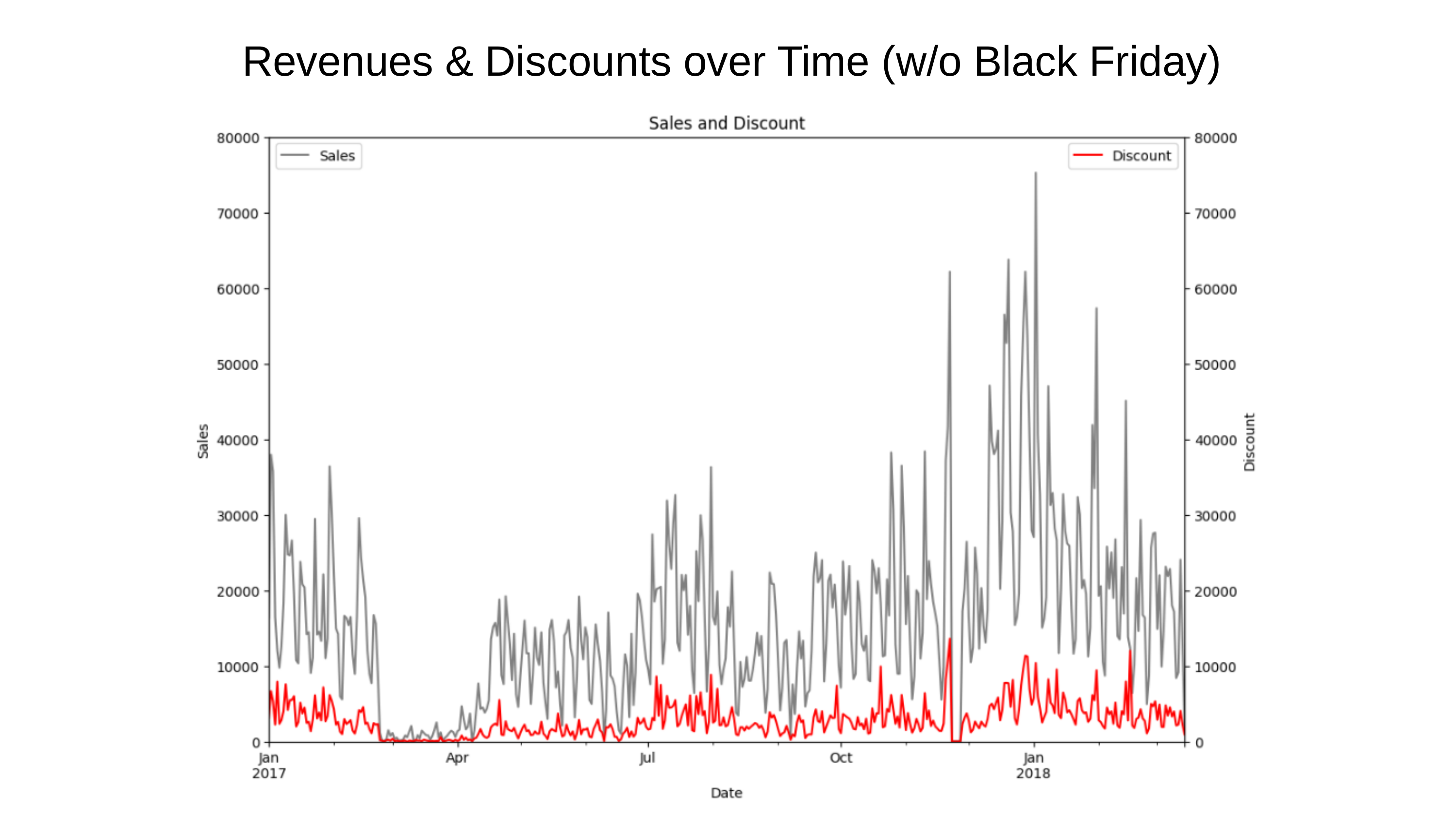

Revenues & Discounts over Time (w/o Black Friday)